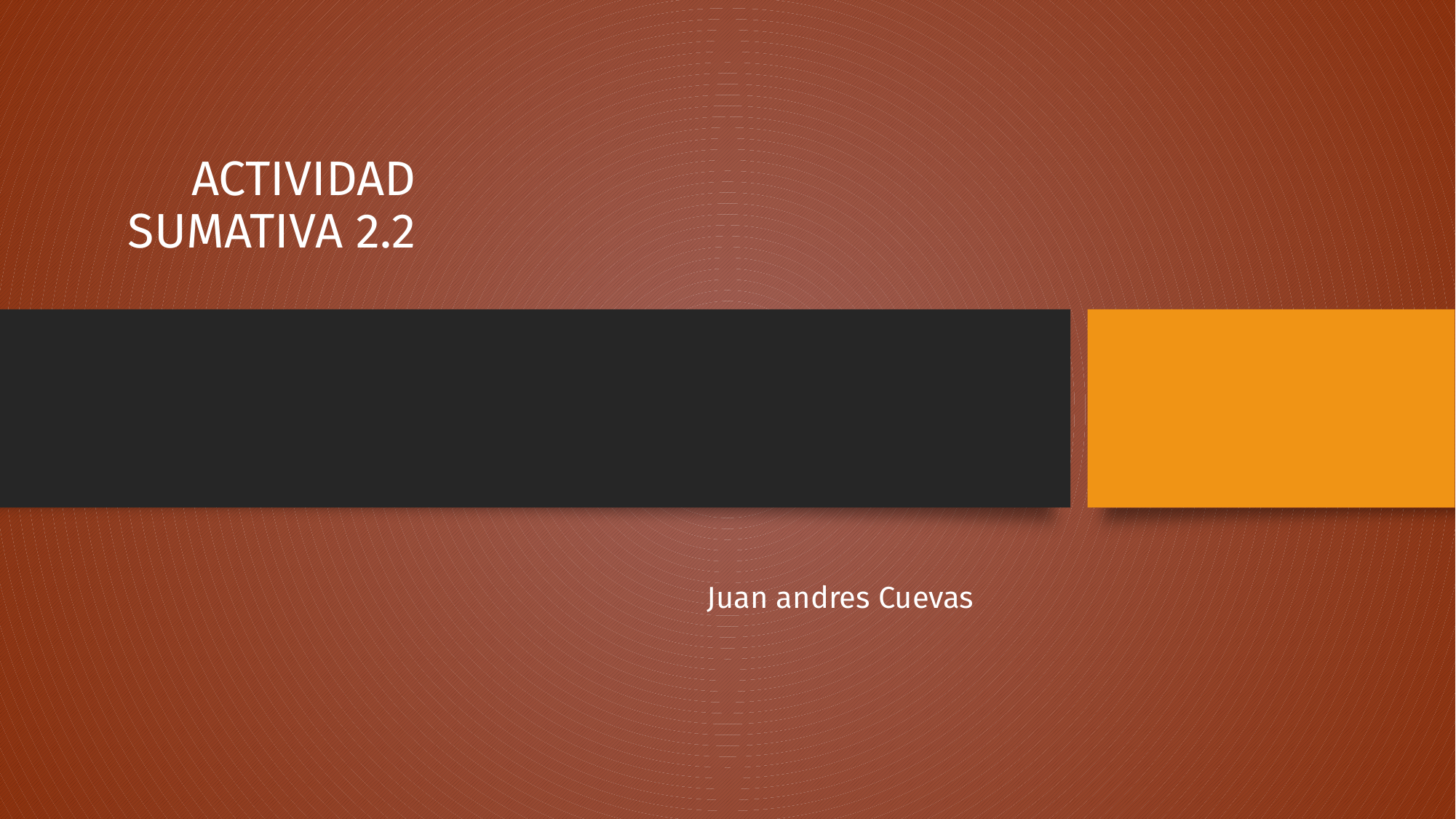

# Actividad SUmativa 2.2
Juan andres Cuevas